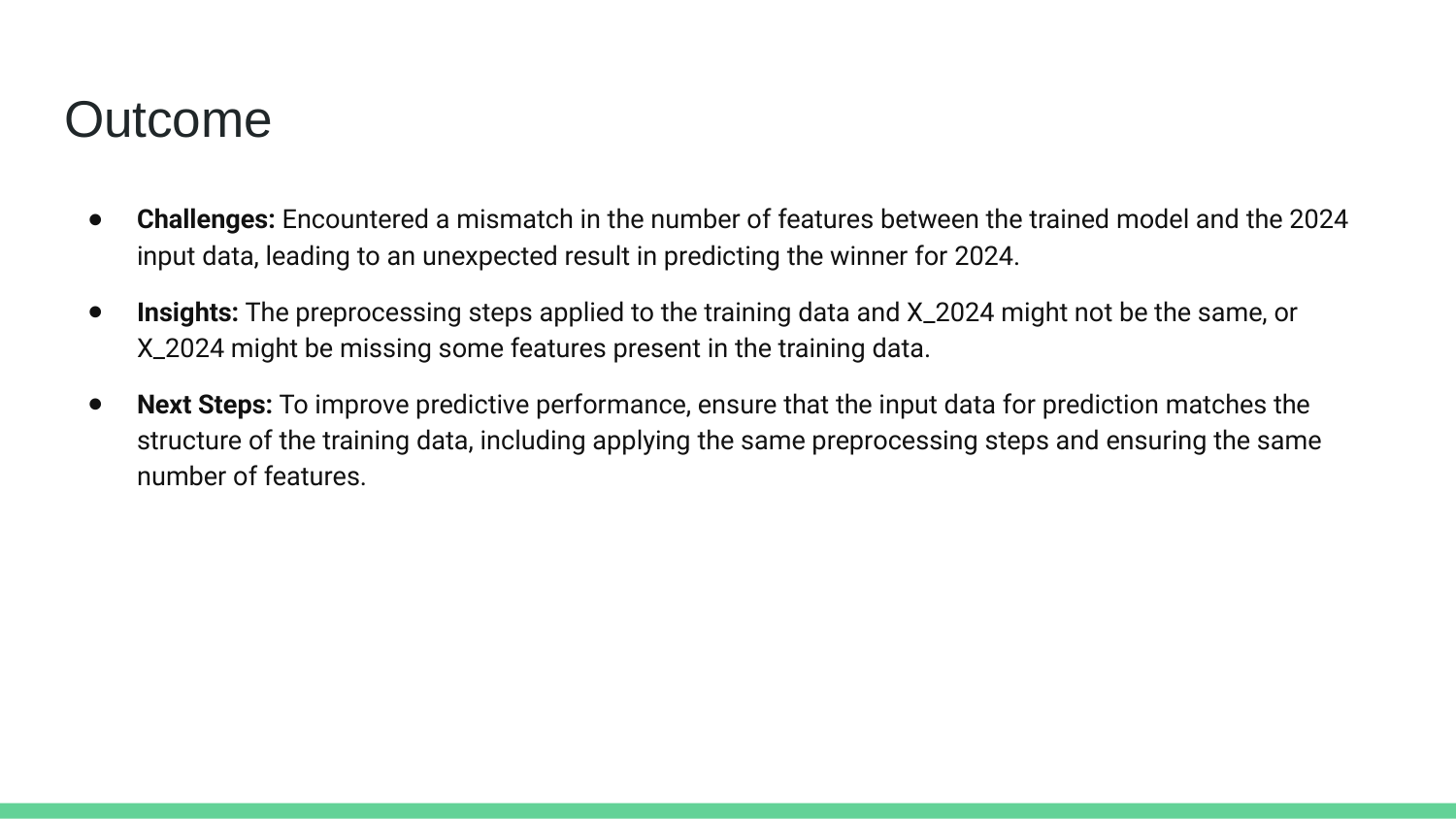

# Outcome
Challenges: Encountered a mismatch in the number of features between the trained model and the 2024 input data, leading to an unexpected result in predicting the winner for 2024.
Insights: The preprocessing steps applied to the training data and X_2024 might not be the same, or X_2024 might be missing some features present in the training data.
Next Steps: To improve predictive performance, ensure that the input data for prediction matches the structure of the training data, including applying the same preprocessing steps and ensuring the same number of features.